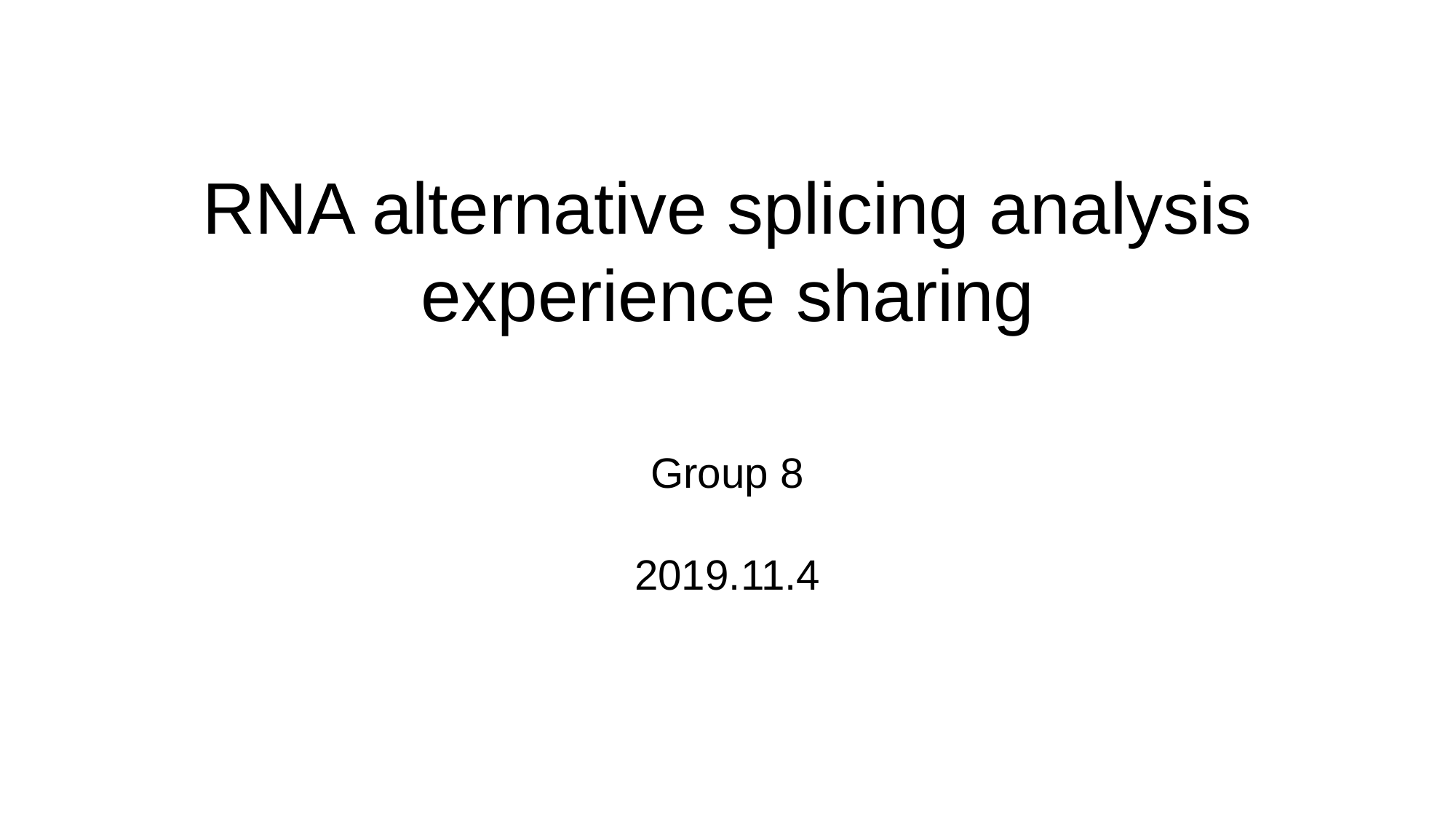

RNA alternative splicing analysis
experience sharing
Group 8

2019.11.4